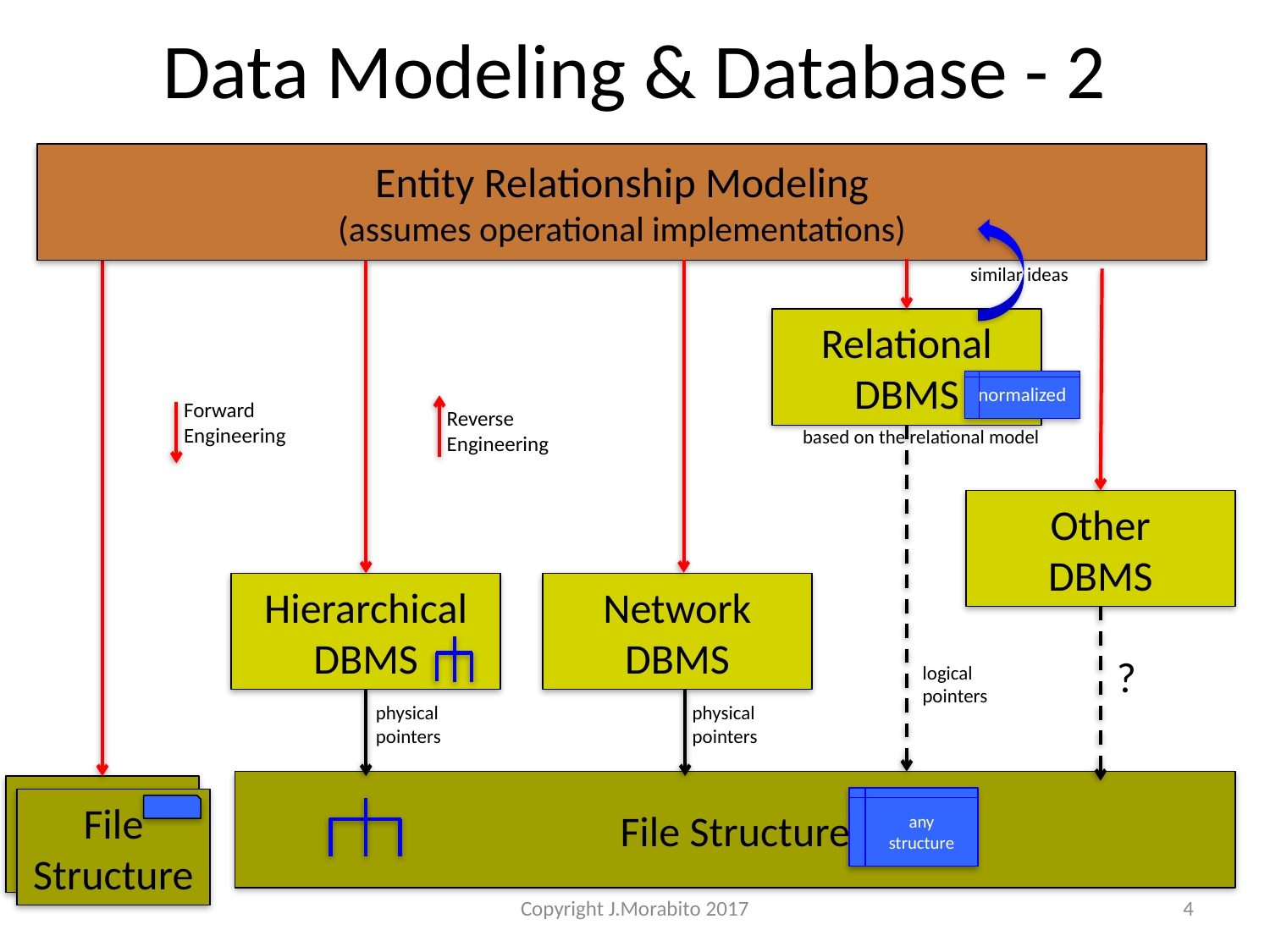

# Data Modeling & Database - 2
Entity Relationship Modeling
(assumes operational implementations)

similar ideas
Relational
DBMS

normalized
Forward
Engineering
Reverse
Engineering
based on the relational model
Other
DBMS
Hierarchical
DBMS
Network
DBMS
?
logical
pointers
physical
pointers
physical
pointers
File Structure
File
Structure
any
structure
File
Structure

Copyright J.Morabito 2017
4